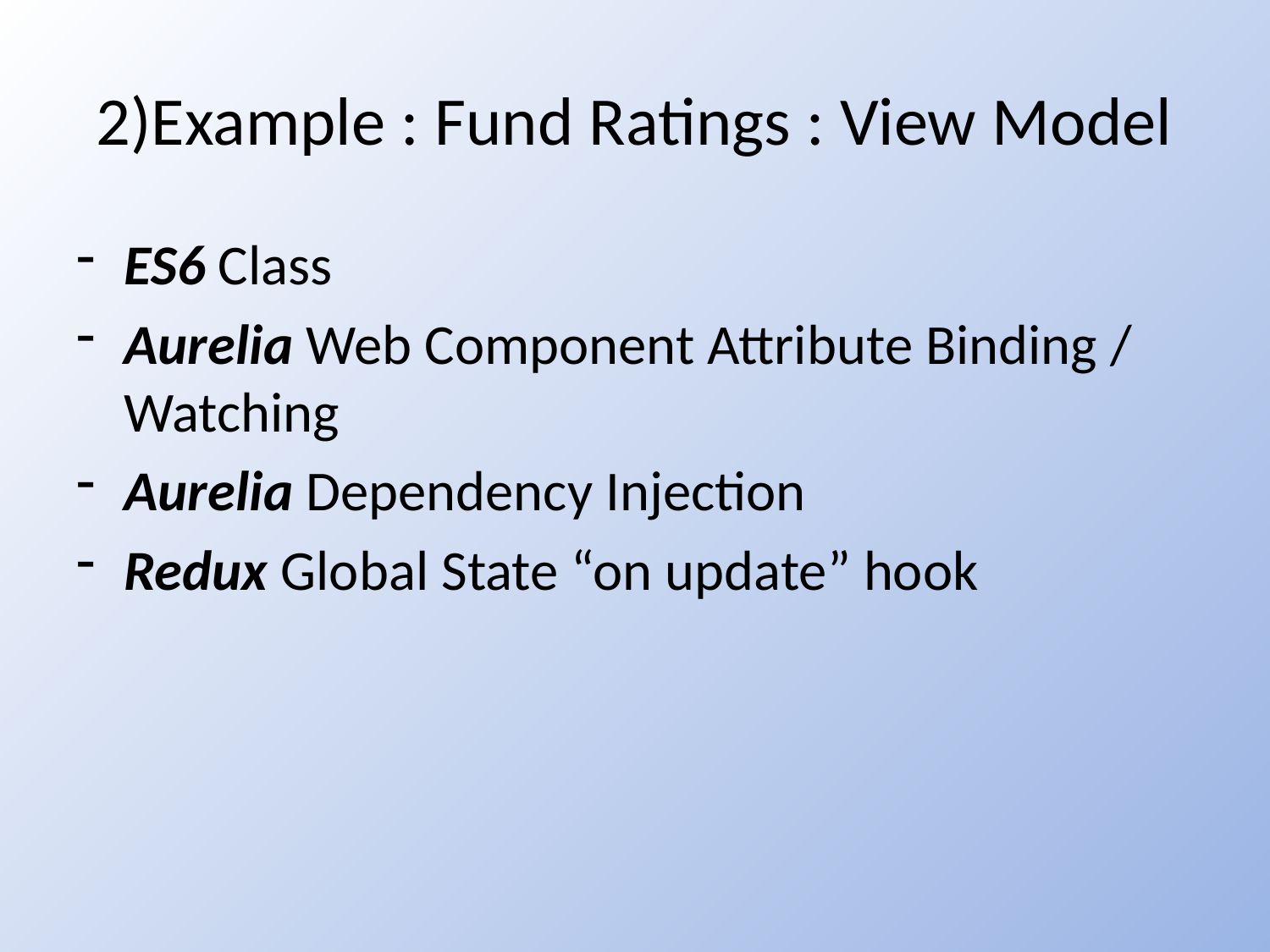

# 2)Example : Fund Ratings : View Model
ES6 Class
Aurelia Web Component Attribute Binding / Watching
Aurelia Dependency Injection
Redux Global State “on update” hook